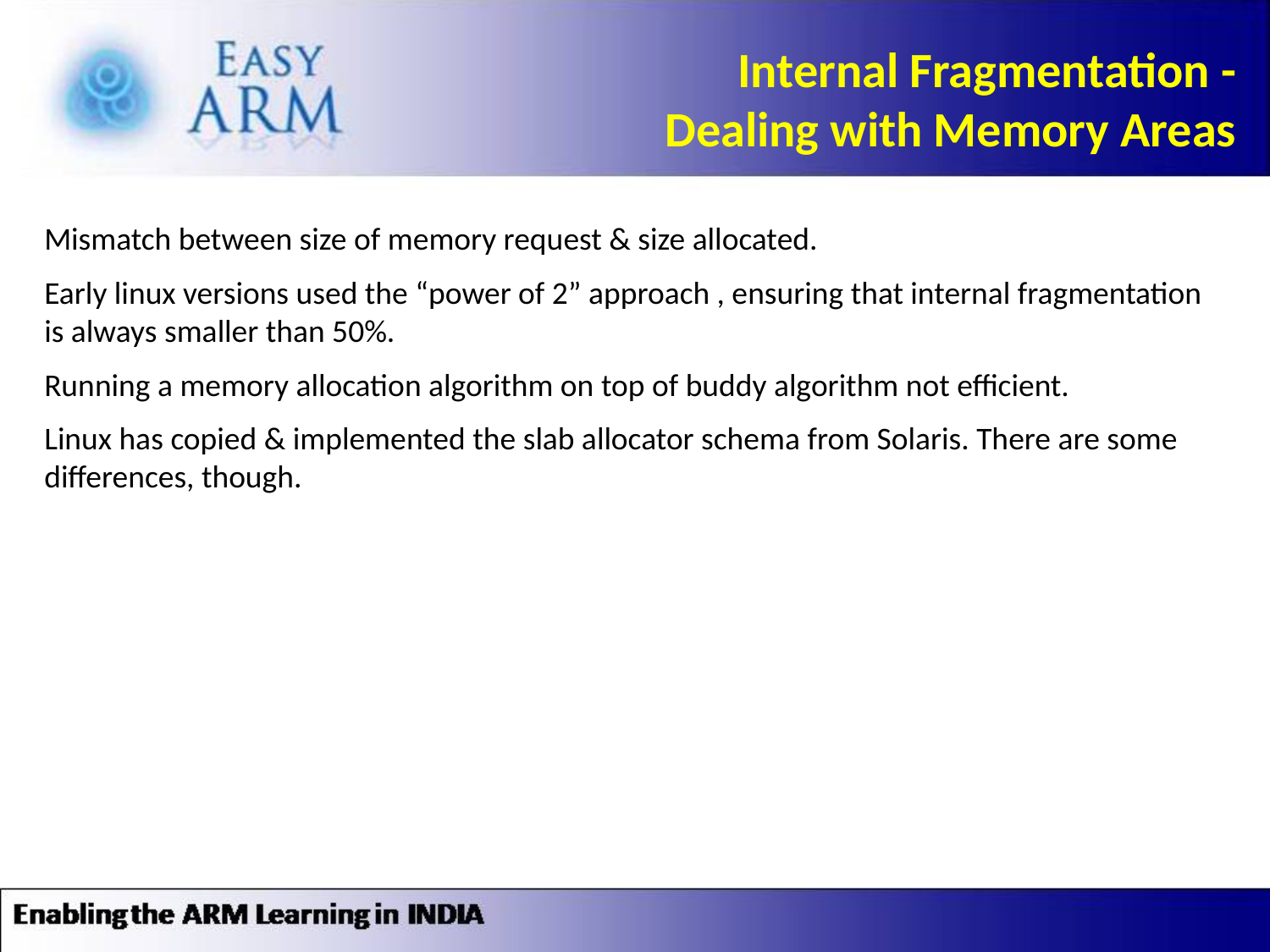

Internal Fragmentation - Dealing with Memory Areas
Mismatch between size of memory request & size allocated.
Early linux versions used the “power of 2” approach , ensuring that internal fragmentation is always smaller than 50%.
Running a memory allocation algorithm on top of buddy algorithm not efficient.
Linux has copied & implemented the slab allocator schema from Solaris. There are some differences, though.